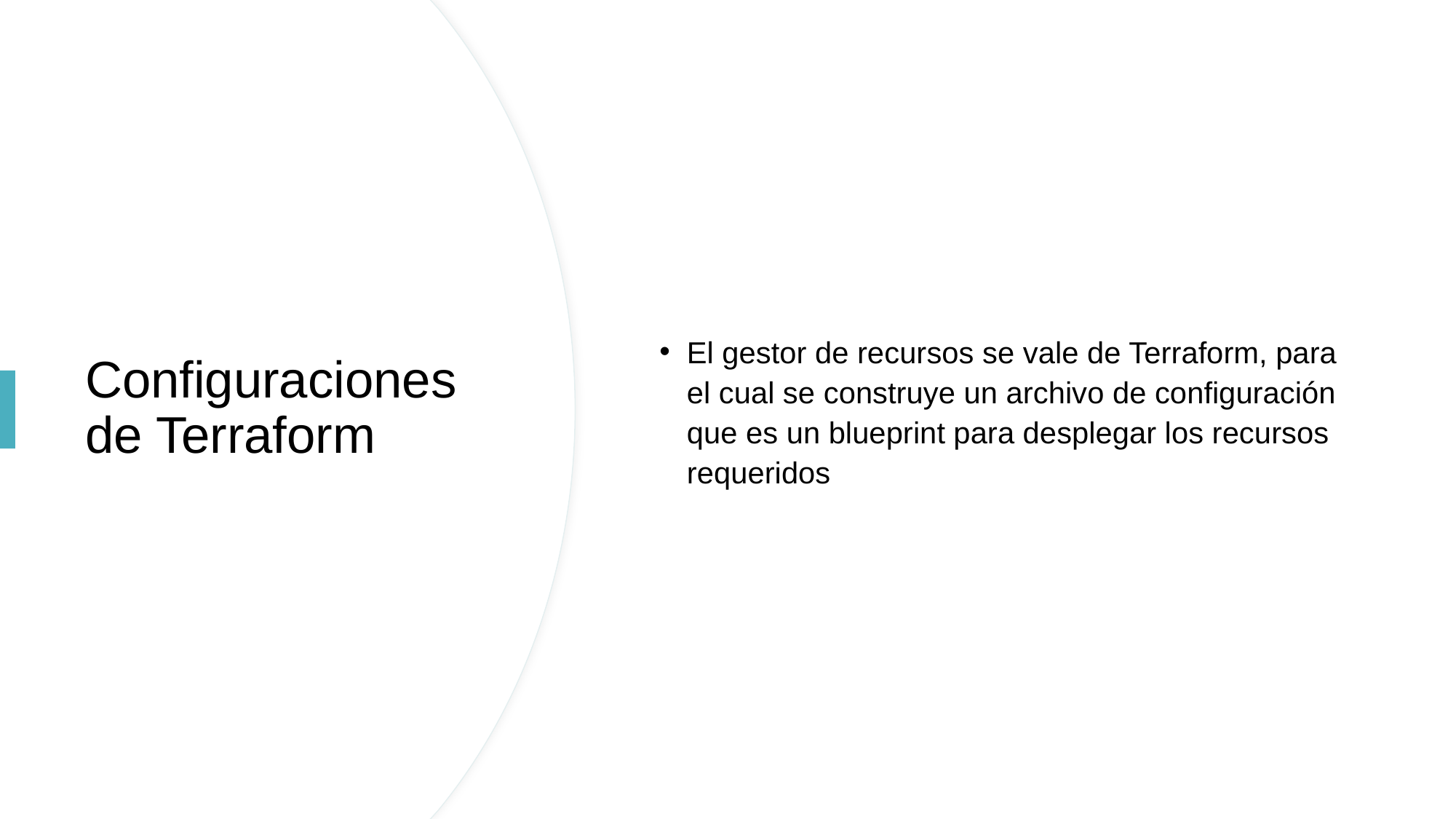

El gestor de recursos se vale de Terraform, para el cual se construye un archivo de configuración que es un blueprint para desplegar los recursos requeridos
# Configuraciones de Terraform